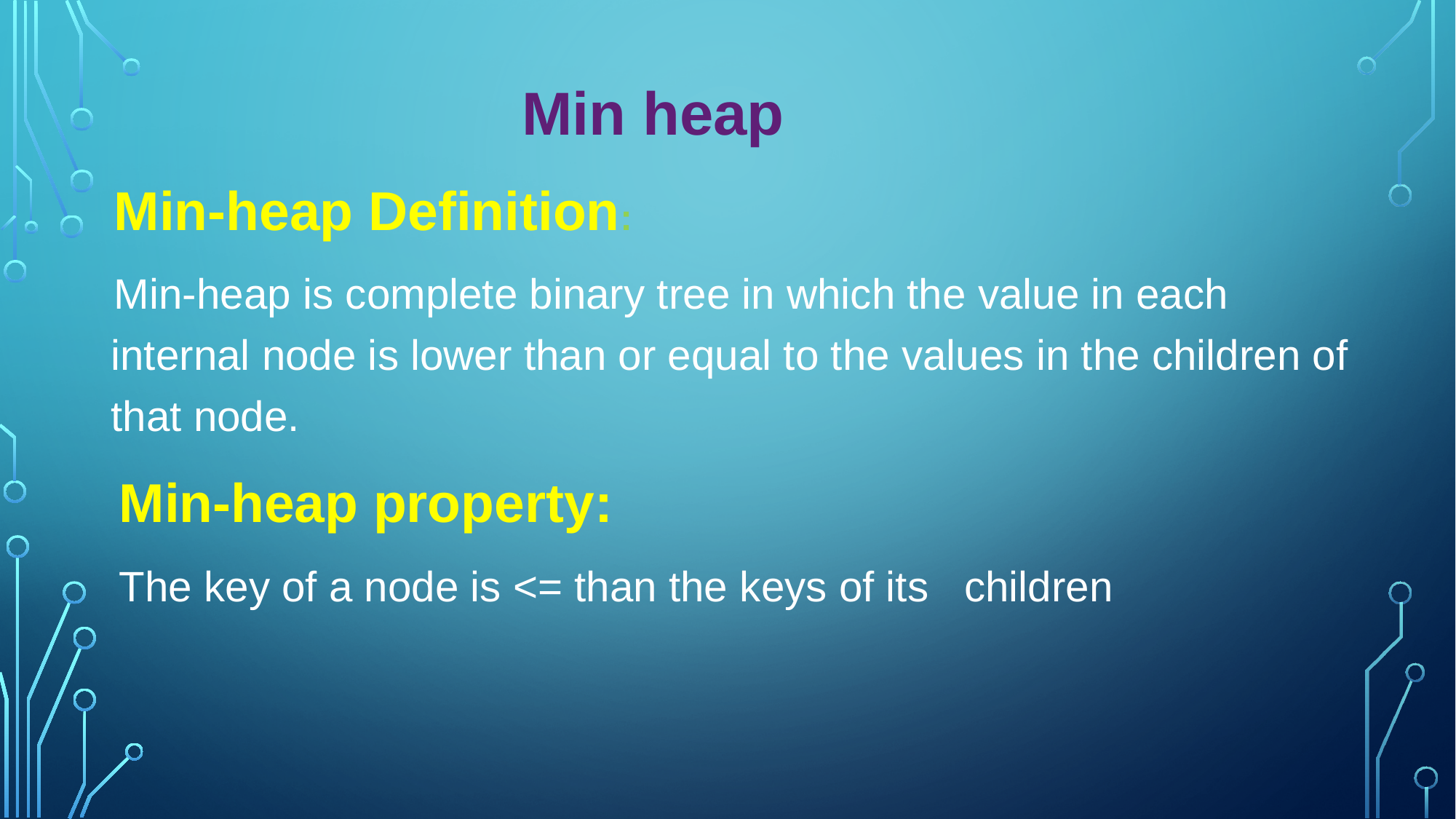

Min heap
   Min-heap Definition:
   Min-heap is complete binary tree in which the value in each internal node is lower than or equal to the values in the children of that node.
   Min-heap property:
   The key of a node is <= than the keys of its   children